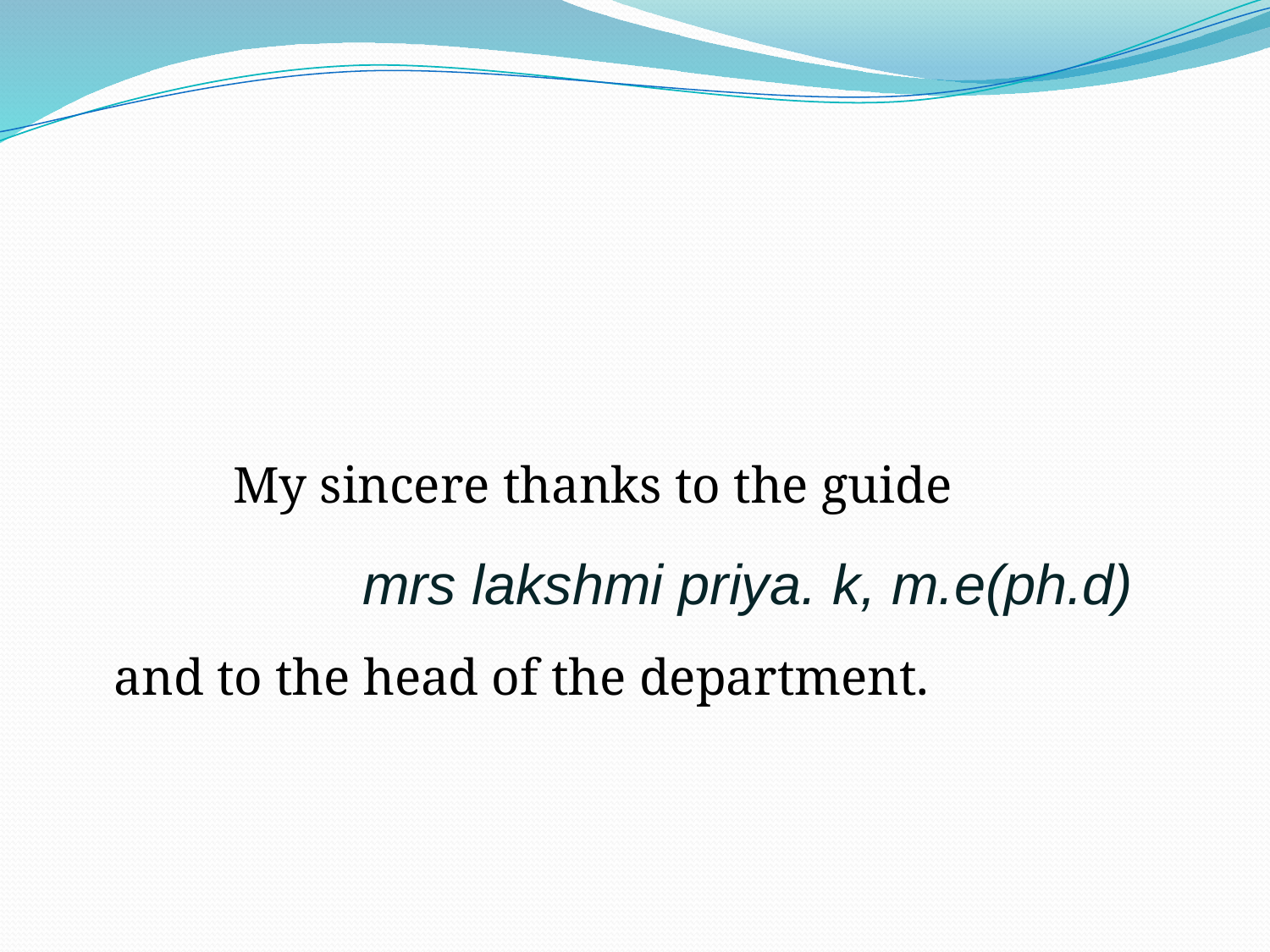

#

                   My sincere thanks to the guide                                  mrs lakshmi priya. k, m.e(ph.d)  and to the head of the department.